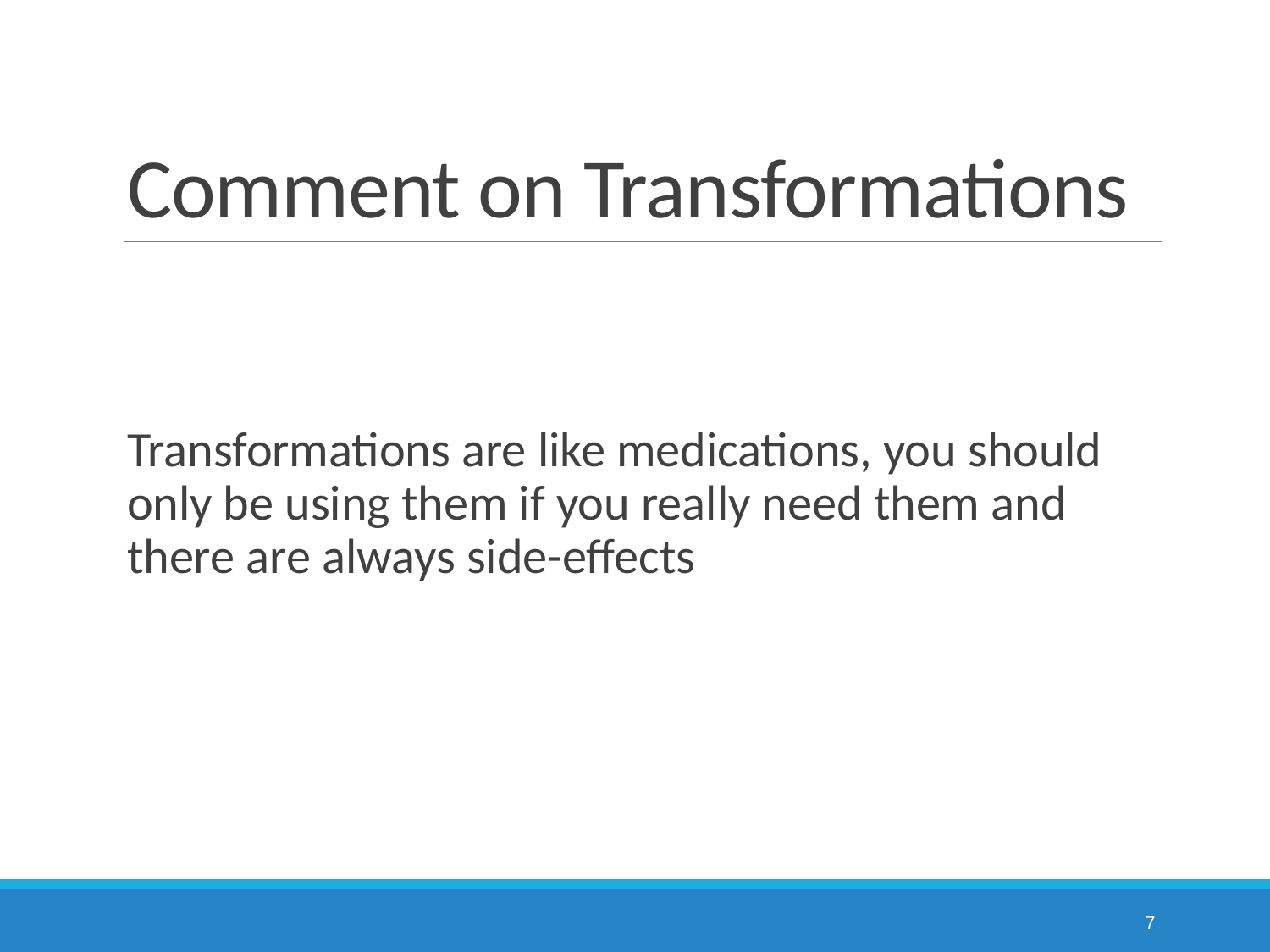

# Comment on Transformations

Transformations are like medications, you should only be using them if you really need them and there are always side-effects

7